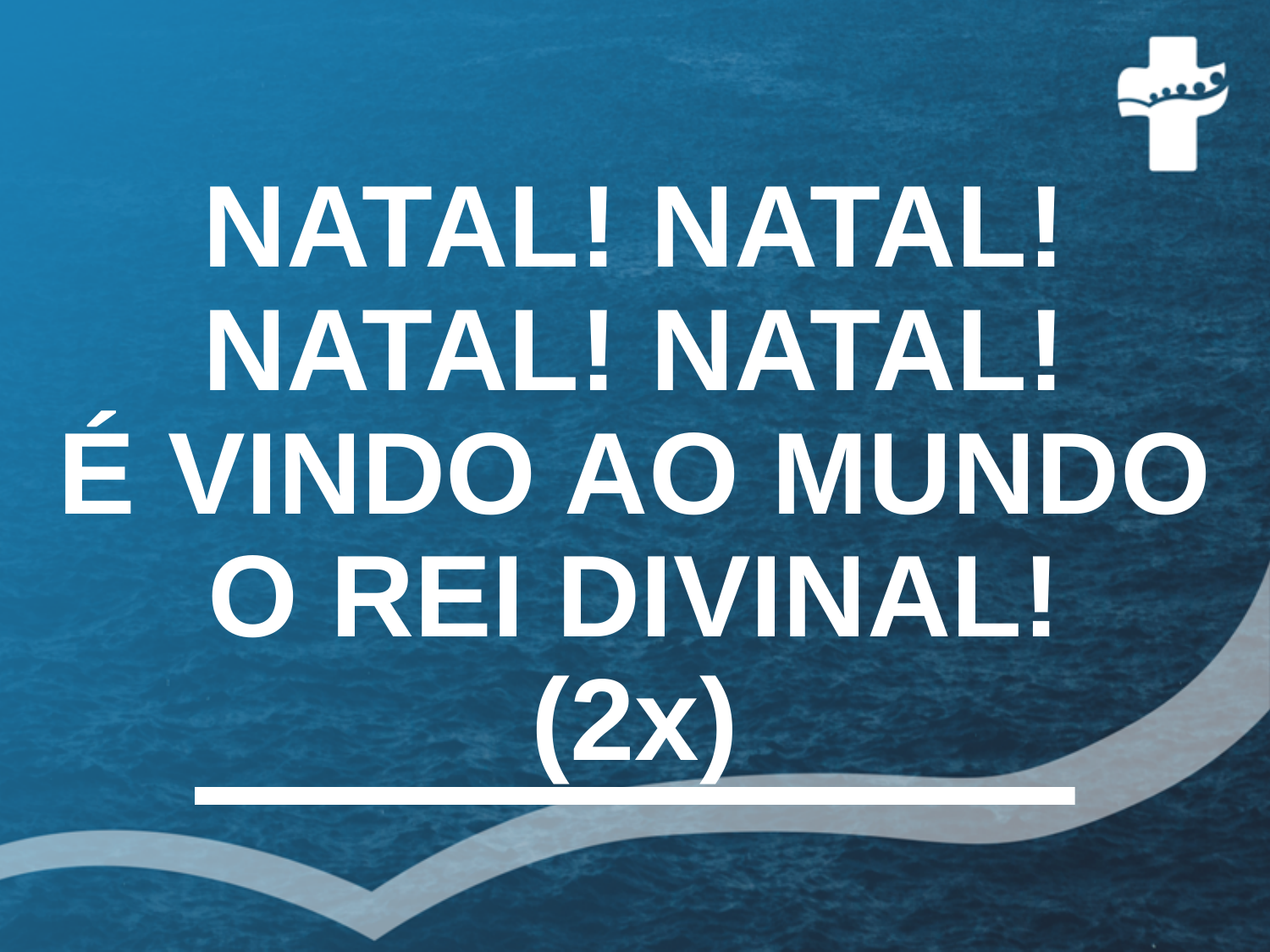

# NATAL! NATAL! NATAL! NATAL! É VINDO AO MUNDO O REI DIVINAL! (2x)